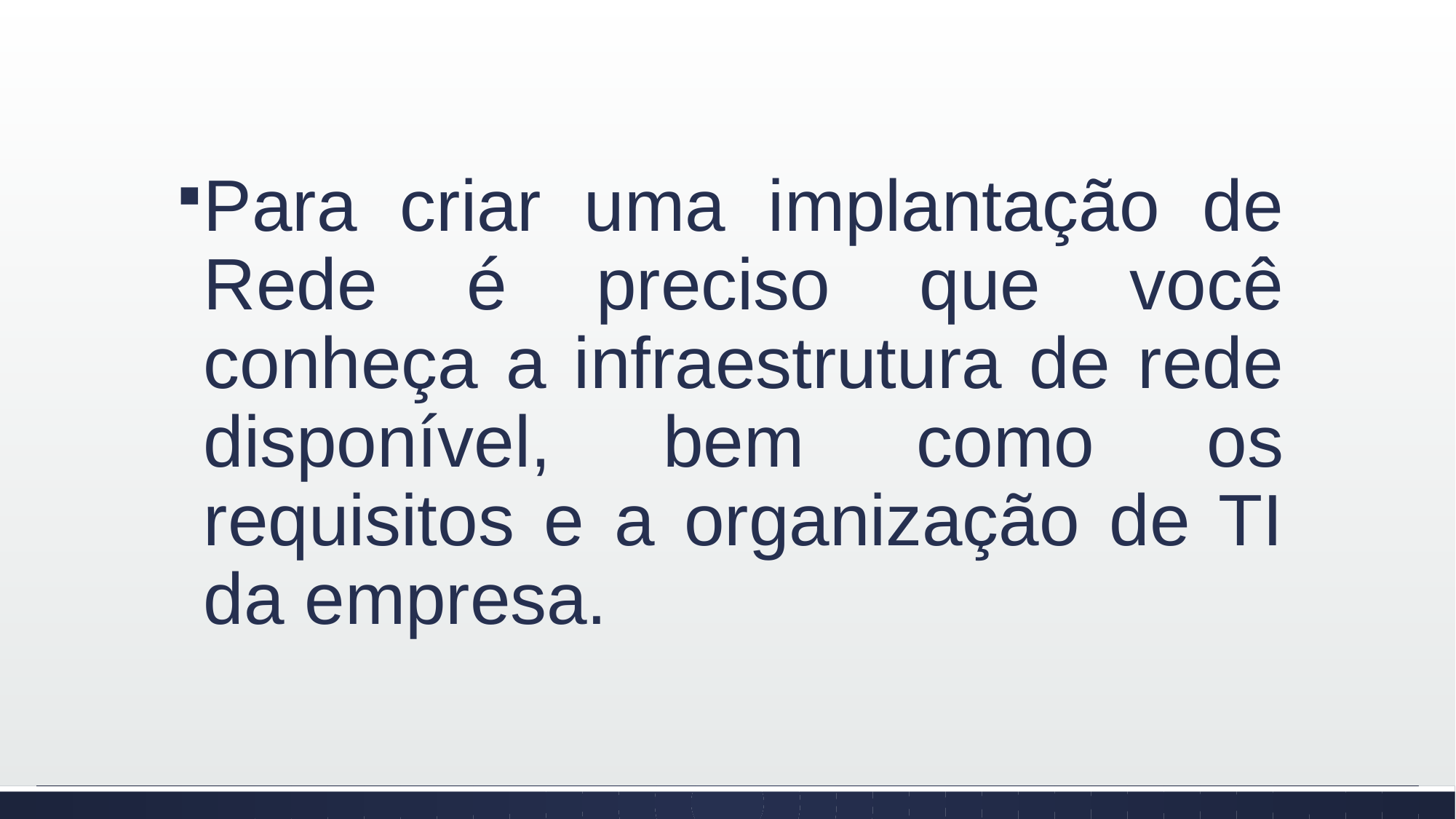

Para criar uma implantação de Rede é preciso que você conheça a infraestrutura de rede disponível, bem como os requisitos e a organização de TI da empresa.